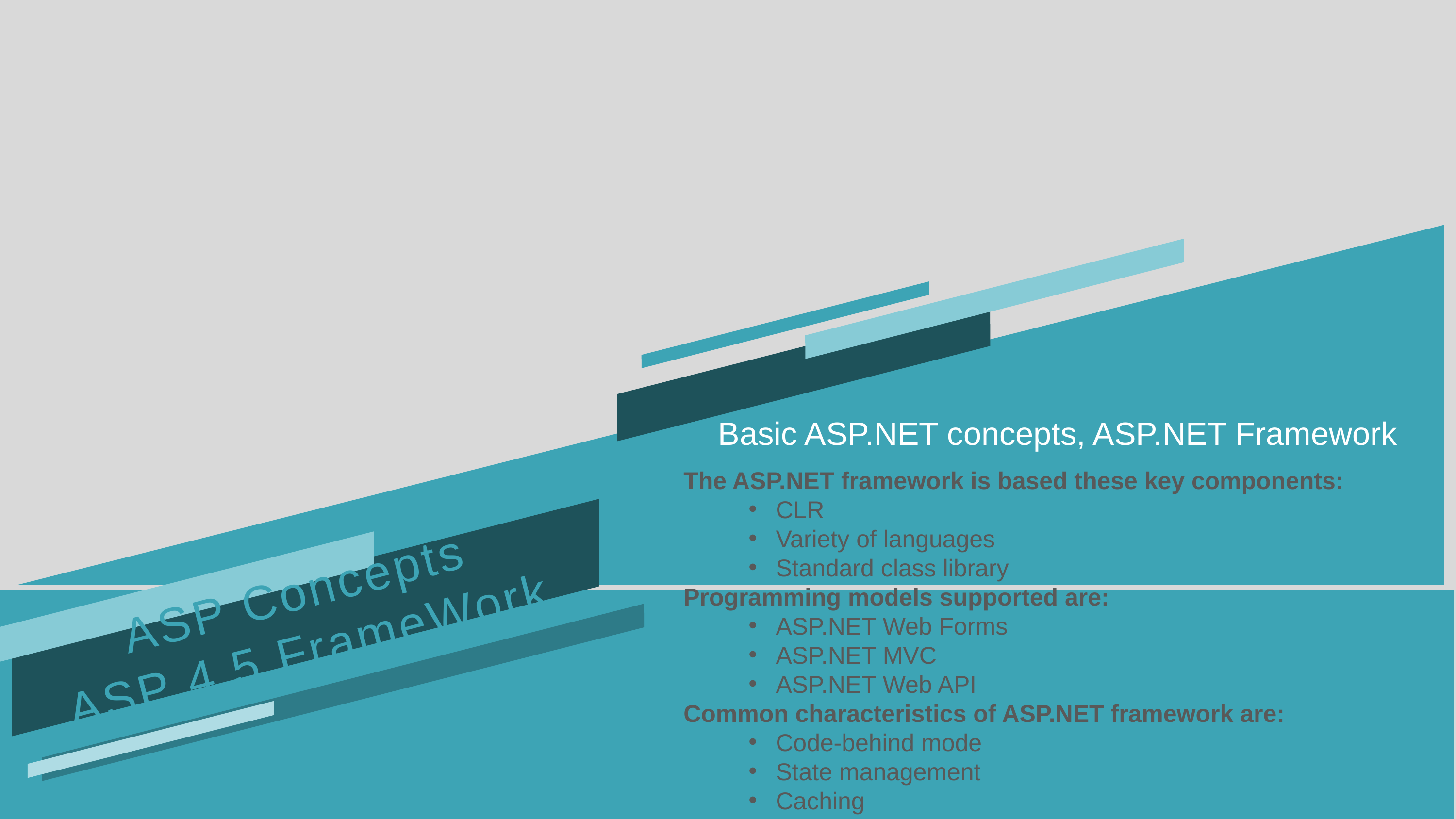

Basic ASP.NET concepts, ASP.NET Framework
The ASP.NET framework is based these key components:
CLR
Variety of languages
Standard class library
Programming models supported are:
ASP.NET Web Forms
ASP.NET MVC
ASP.NET Web API
Common characteristics of ASP.NET framework are:
Code-behind mode
State management
Caching

ASP Concepts
ASP 4.5 FrameWork